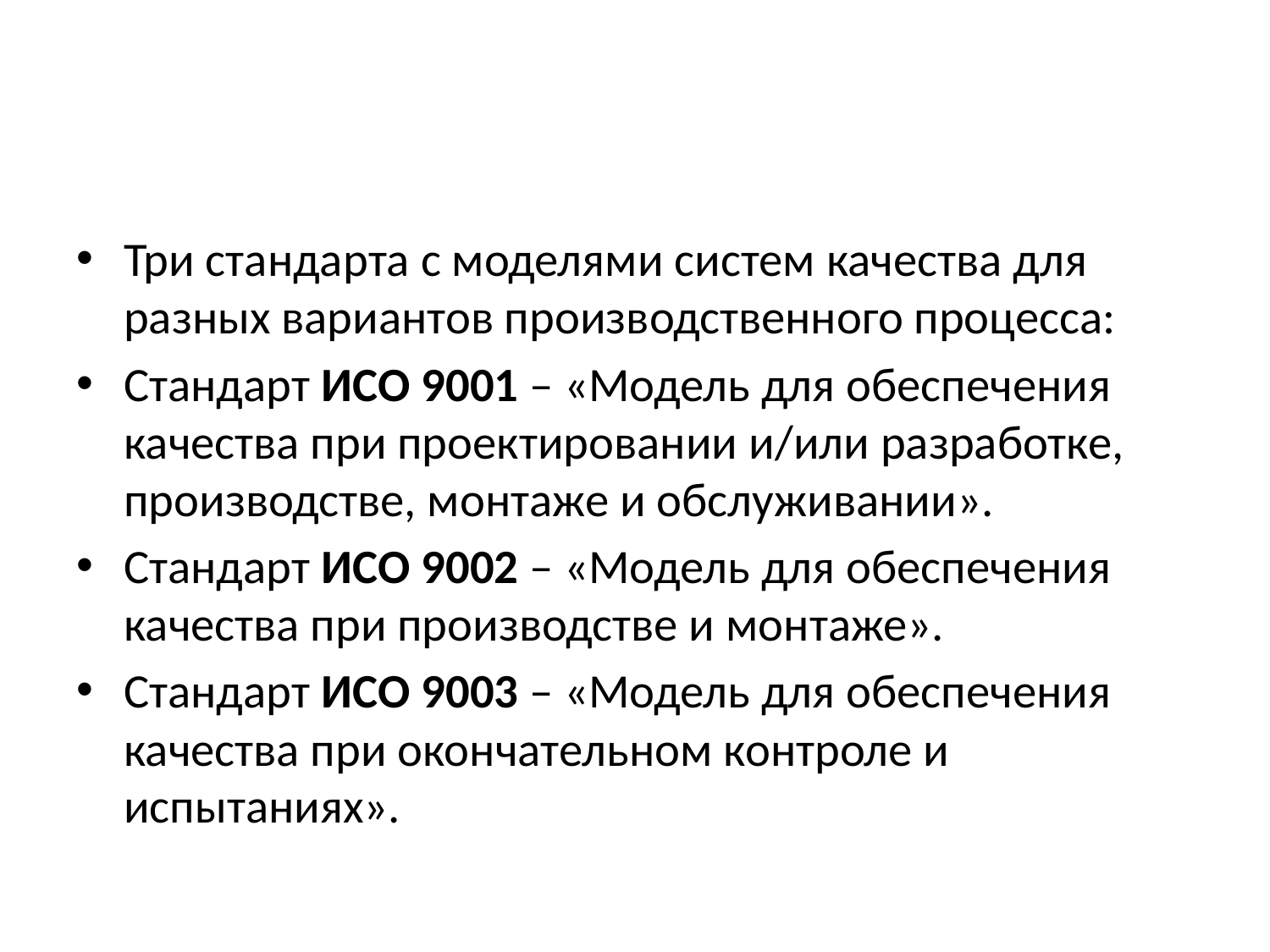

#
Три стандарта с моделями систем качества для разных вариантов производственного процесса:
Стандарт ИСО 9001 – «Модель для обеспечения качества при проектировании и/или разработке, производстве, монтаже и обслуживании».
Стандарт ИСО 9002 – «Модель для обеспечения качества при производстве и монтаже».
Стандарт ИСО 9003 – «Модель для обеспечения качества при окончательном контроле и испытаниях».